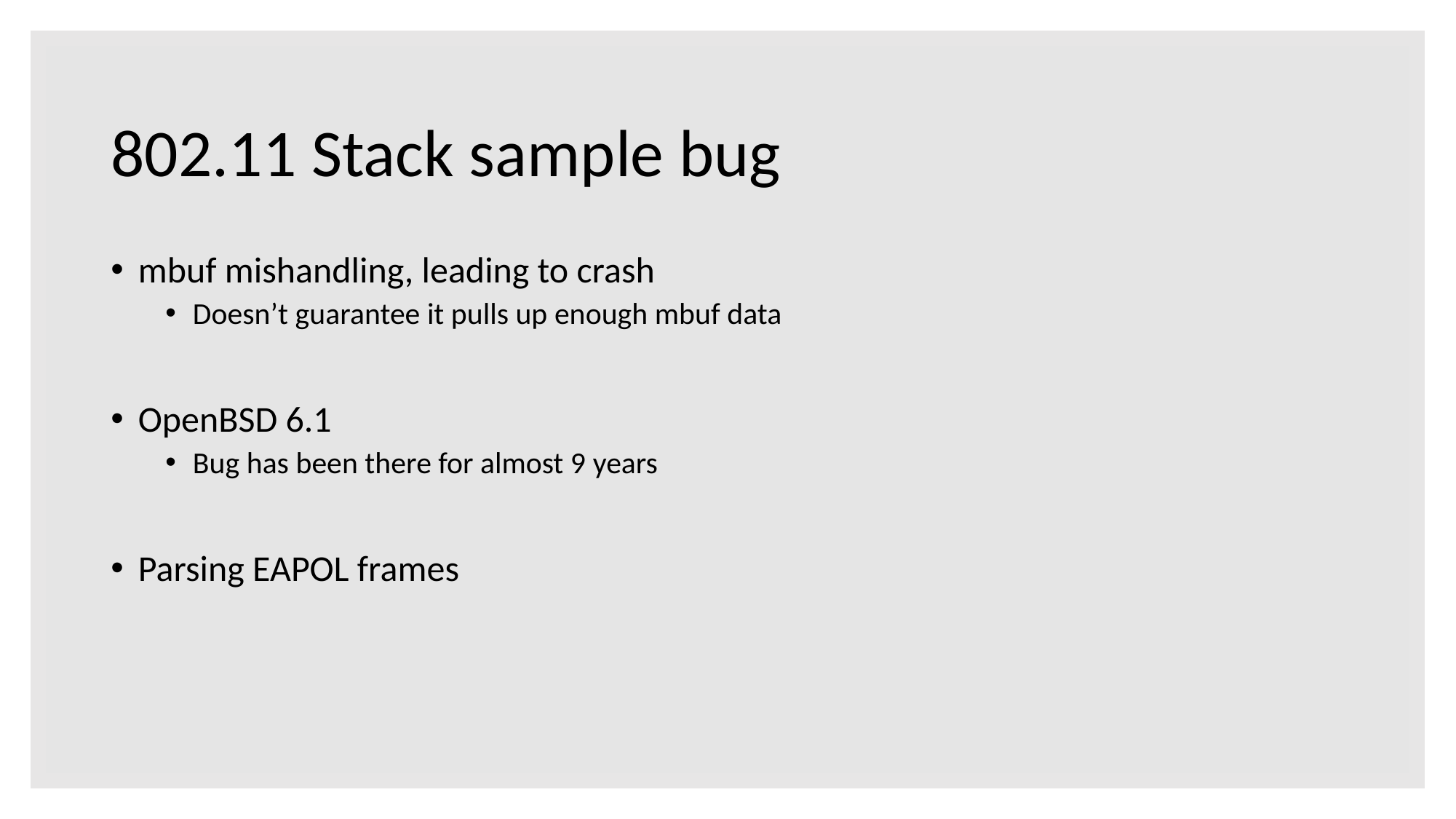

# 802.11 Stack sample bug
mbuf mishandling, leading to crash
Doesn’t guarantee it pulls up enough mbuf data

OpenBSD 6.1
Bug has been there for almost 9 years

Parsing EAPOL frames